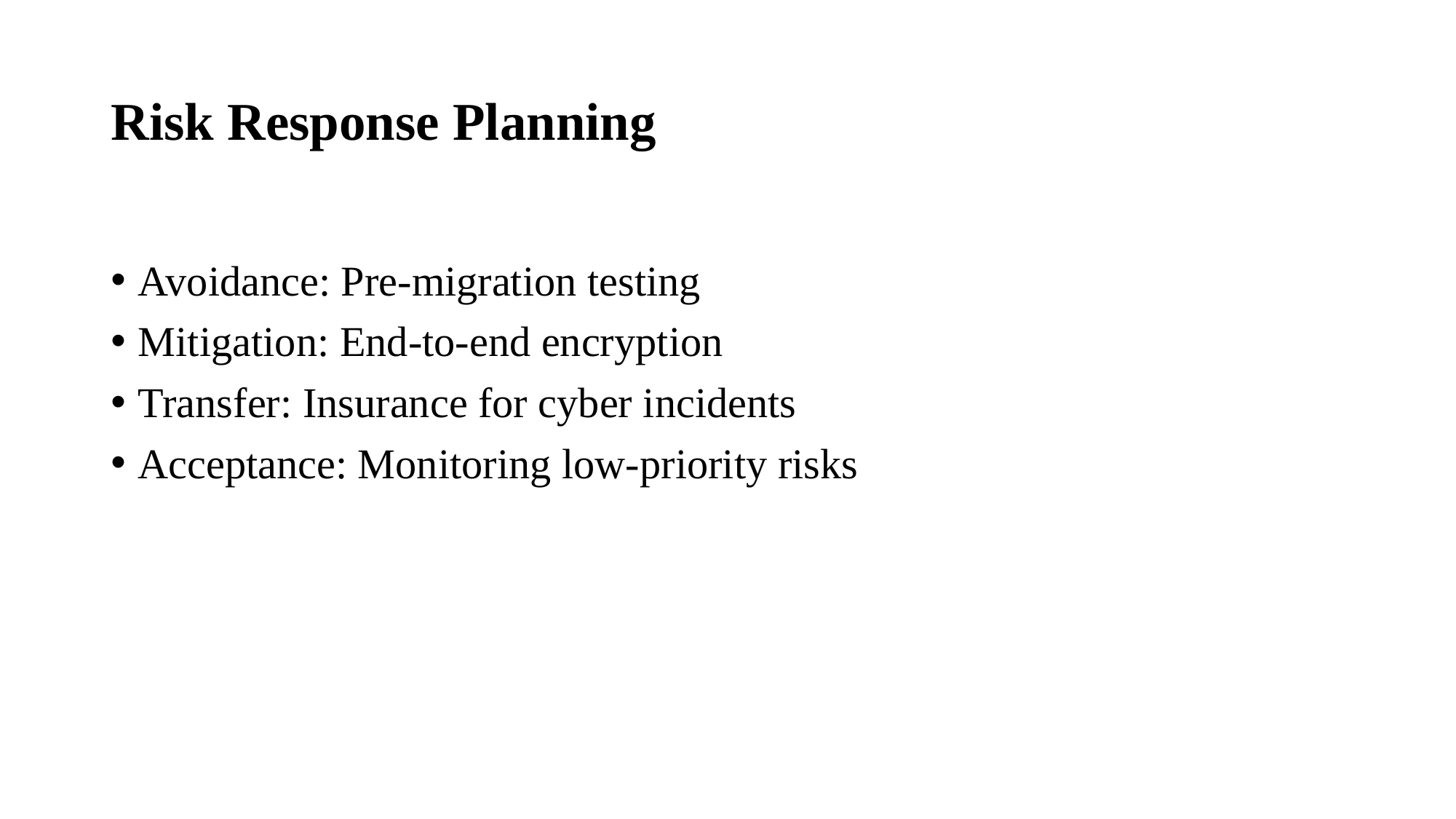

# Risk Response Planning
Avoidance: Pre-migration testing
Mitigation: End-to-end encryption
Transfer: Insurance for cyber incidents
Acceptance: Monitoring low-priority risks